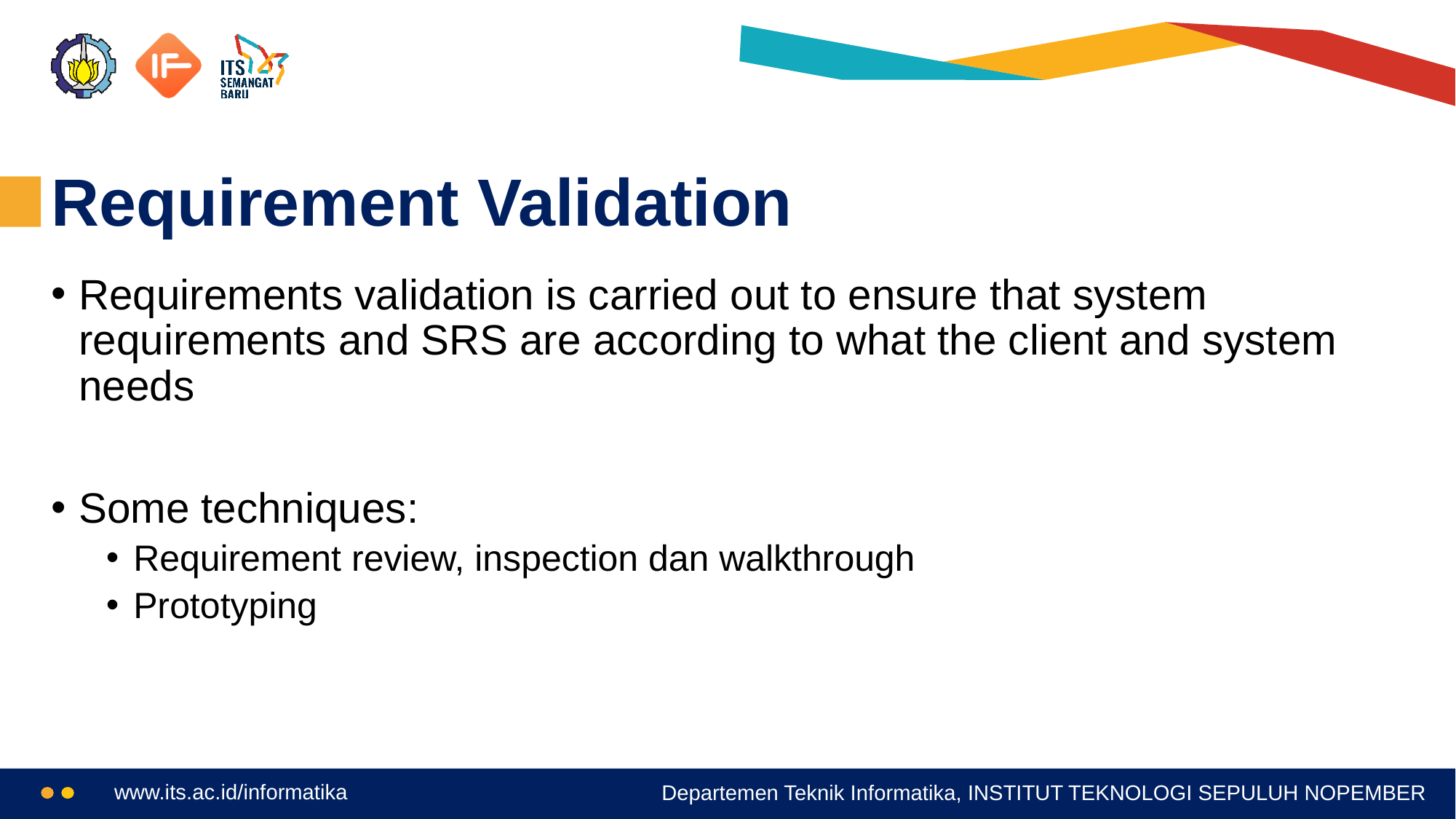

# Requirement Validation
Requirements validation is carried out to ensure that system requirements and SRS are according to what the client and system needs

Some techniques:
Requirement review, inspection dan walkthrough
Prototyping